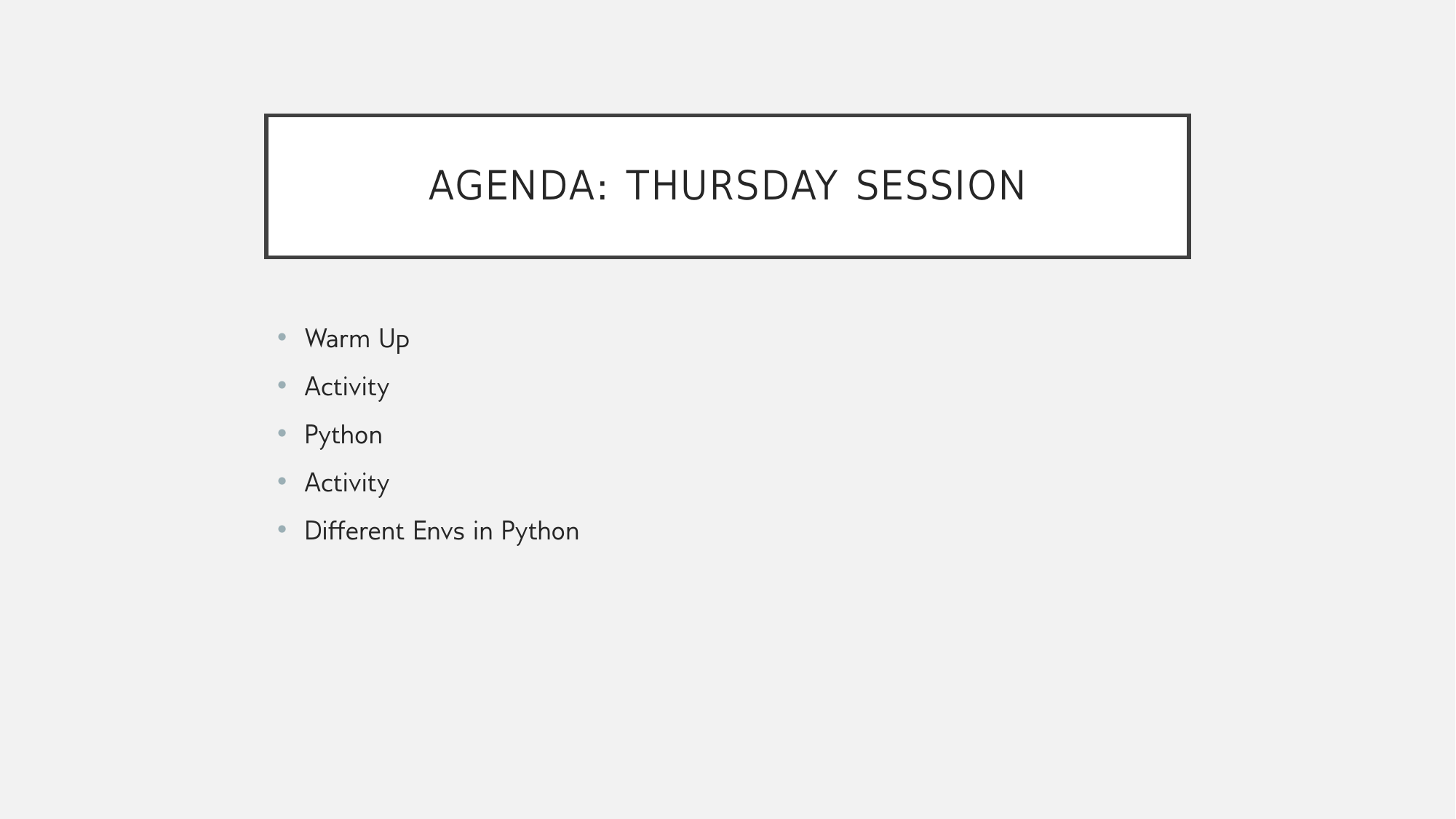

# Agenda: Thursday Session
Warm Up
Activity
Python
Activity
Different Envs in Python